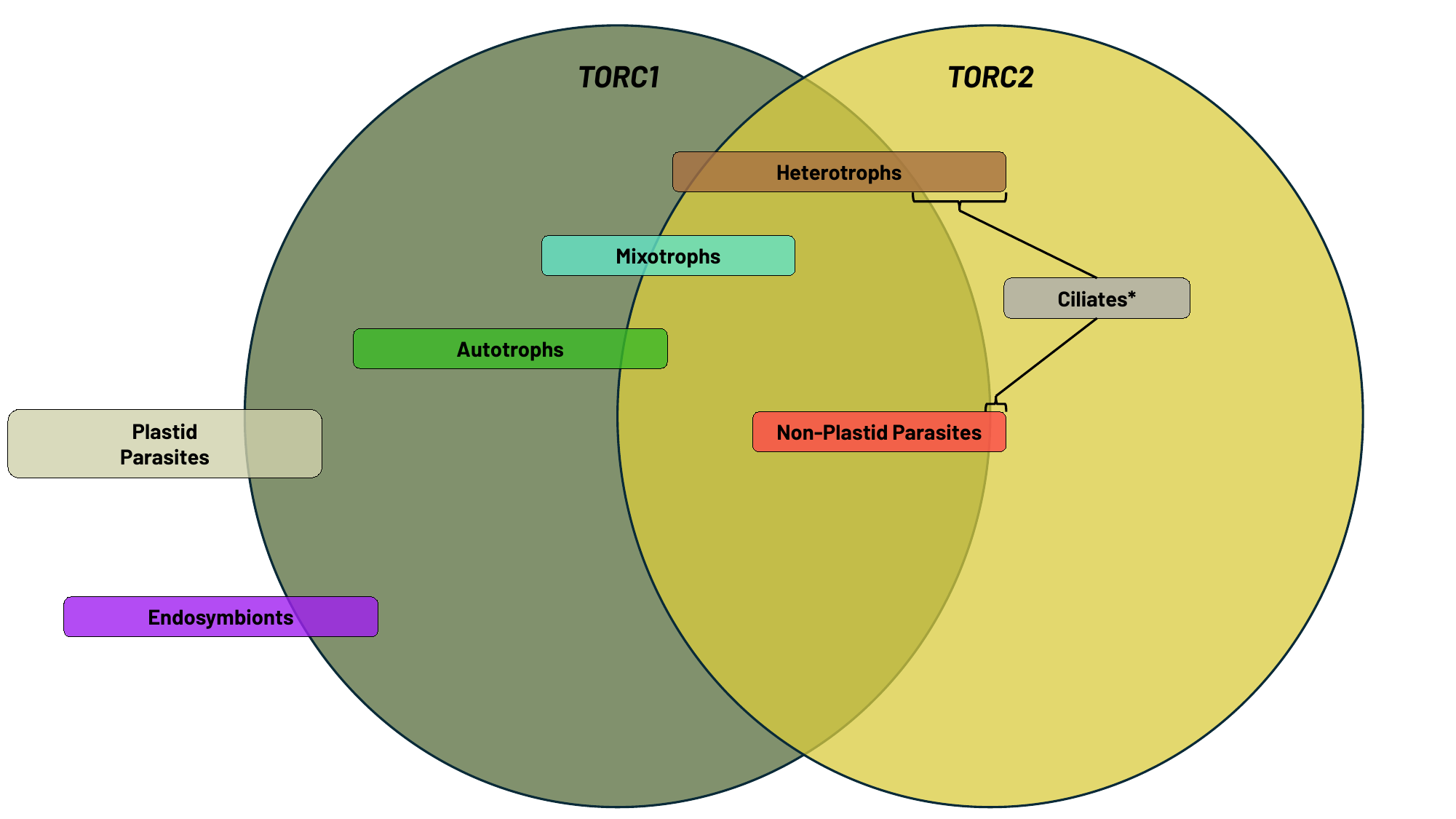

TORC1
TORC2
Heterotrophs

Mixotrophs
Ciliates*
Autotrophs

Plastid
Parasites
Non-Plastid Parasites
Endosymbionts